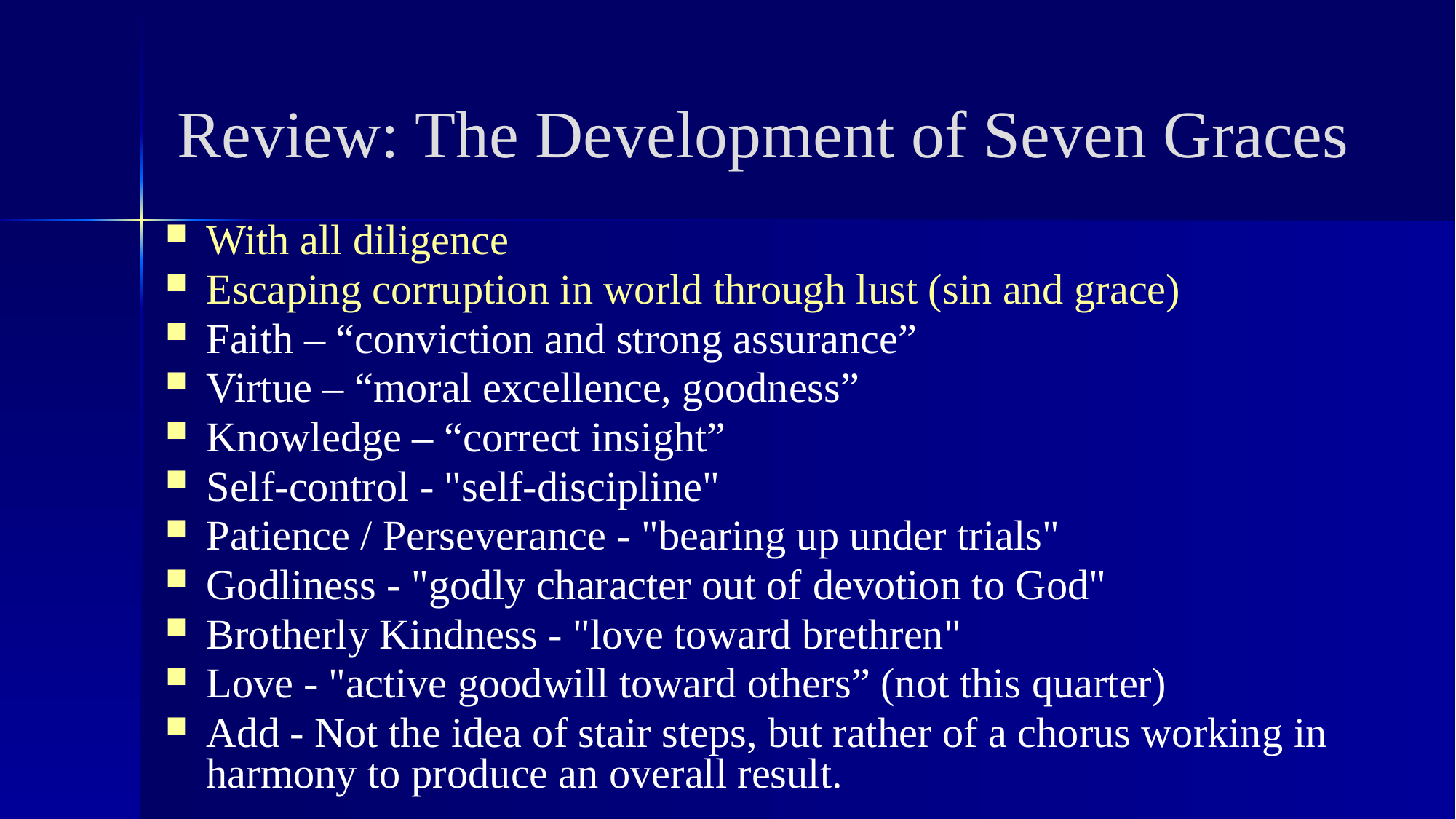

# Review: The Development of Seven Graces
With all diligence
Escaping corruption in world through lust (sin and grace)
Faith – “conviction and strong assurance”
Virtue – “moral excellence, goodness”
Knowledge – “correct insight”
Self-control - "self-discipline"
Patience / Perseverance - "bearing up under trials"
Godliness - "godly character out of devotion to God"
Brotherly Kindness - "love toward brethren"
Love - "active goodwill toward others” (not this quarter)
Add - Not the idea of stair steps, but rather of a chorus working in harmony to produce an overall result.